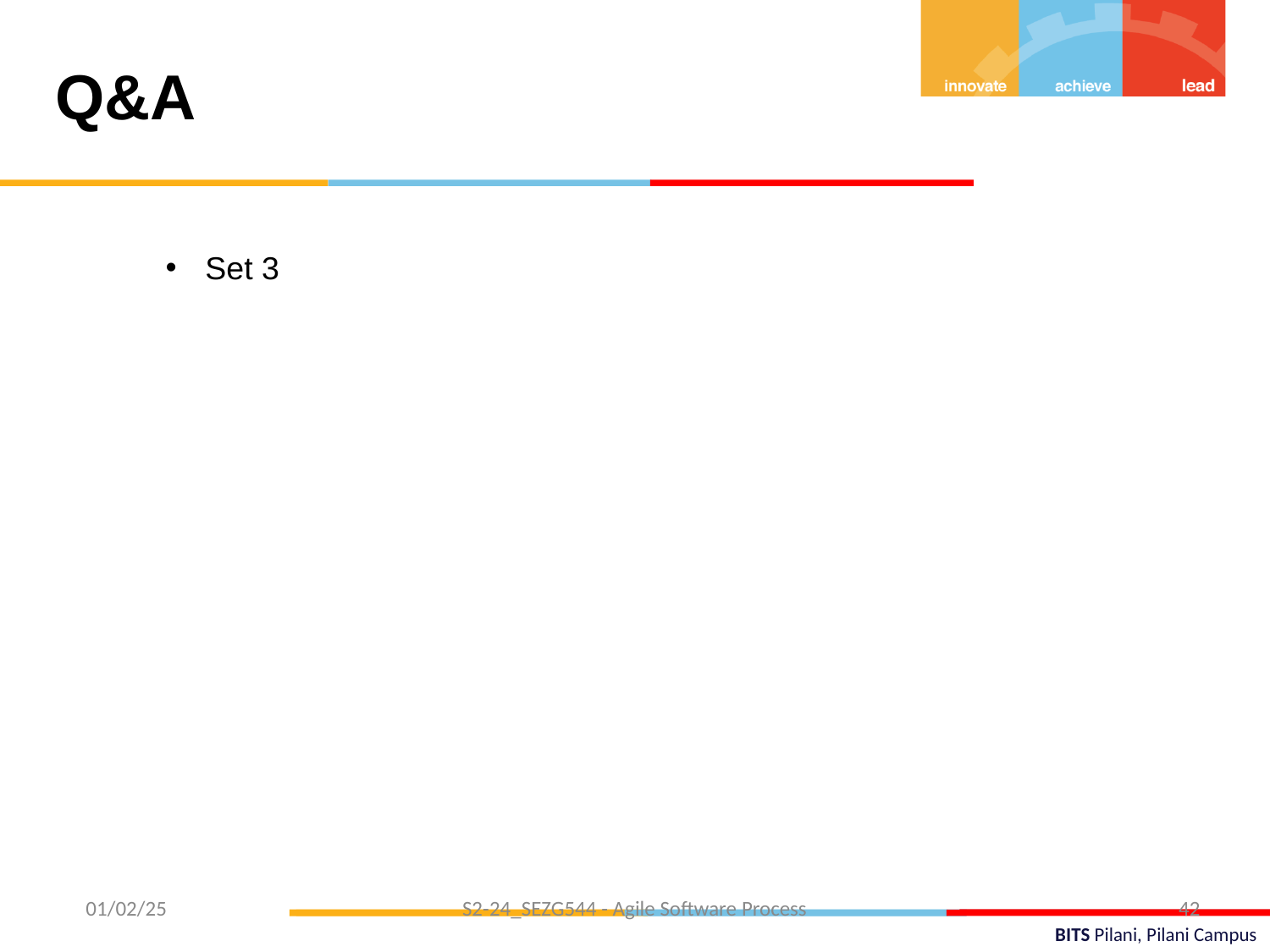

Q&A

Set 3
  01/02/25
S2-24_SEZG544 - Agile Software Process
42